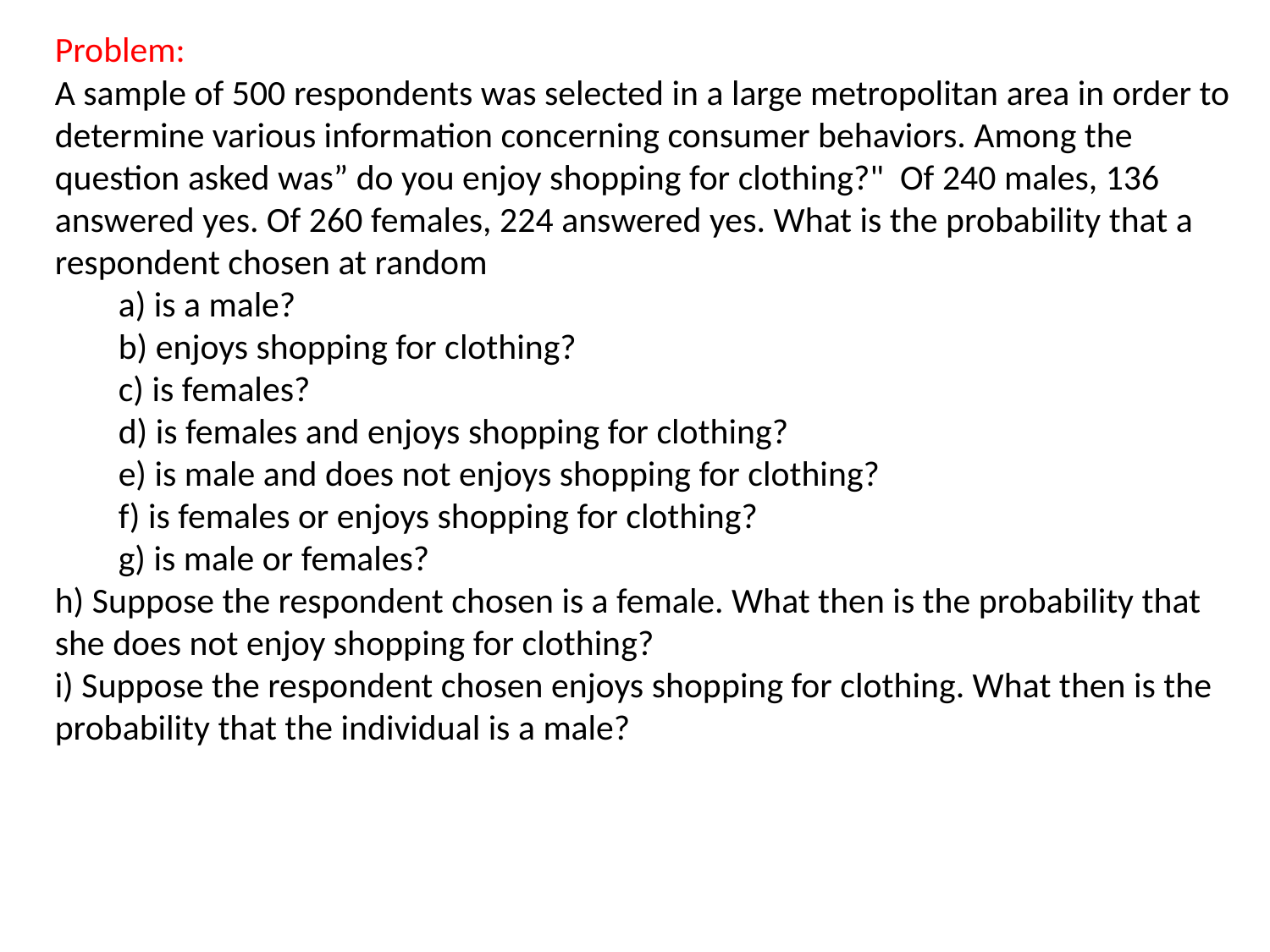

Problem:
A sample of 500 respondents was selected in a large metropolitan area in order to determine various information concerning consumer behaviors. Among the question asked was” do you enjoy shopping for clothing?"  Of 240 males, 136 answered yes. Of 260 females, 224 answered yes. What is the probability that a respondent chosen at random
a) is a male?
b) enjoys shopping for clothing?
c) is females?
d) is females and enjoys shopping for clothing?
e) is male and does not enjoys shopping for clothing?
f) is females or enjoys shopping for clothing?
g) is male or females?
h) Suppose the respondent chosen is a female. What then is the probability that she does not enjoy shopping for clothing?
i) Suppose the respondent chosen enjoys shopping for clothing. What then is the probability that the individual is a male?